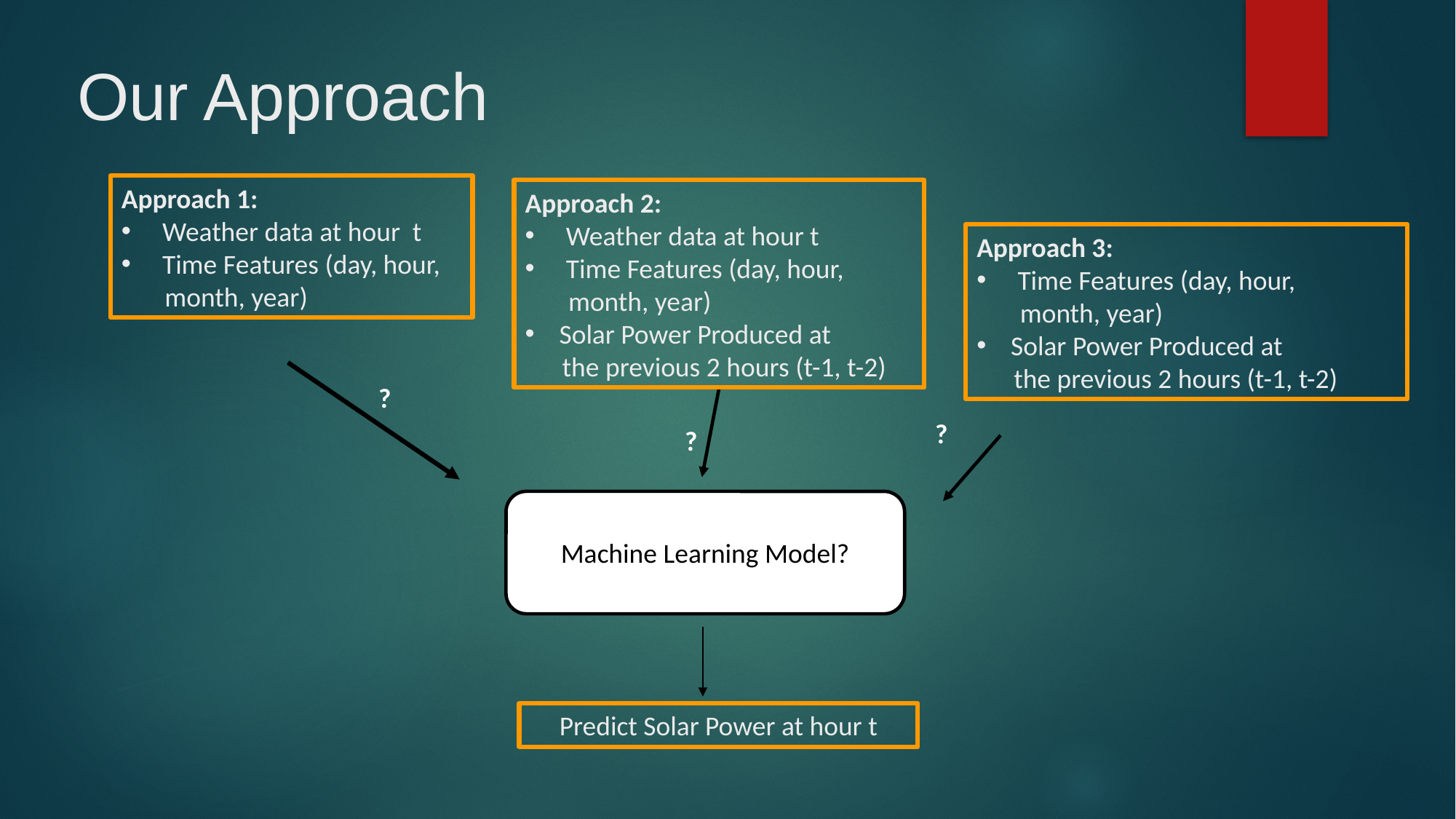

Our Approach
Approach 1:
Weather data at hour  t
Time Features (day, hour,
       month, year)
Approach 2:
Weather data at hour t
Time Features (day, hour,
       month, year)
Solar Power Produced at
      the previous 2 hours (t-1, t-2)
Approach 3:
Time Features (day, hour,
       month, year)
Solar Power Produced at
      the previous 2 hours (t-1, t-2)
?
?
?
Machine Learning Model?
Predict Solar Power at hour t